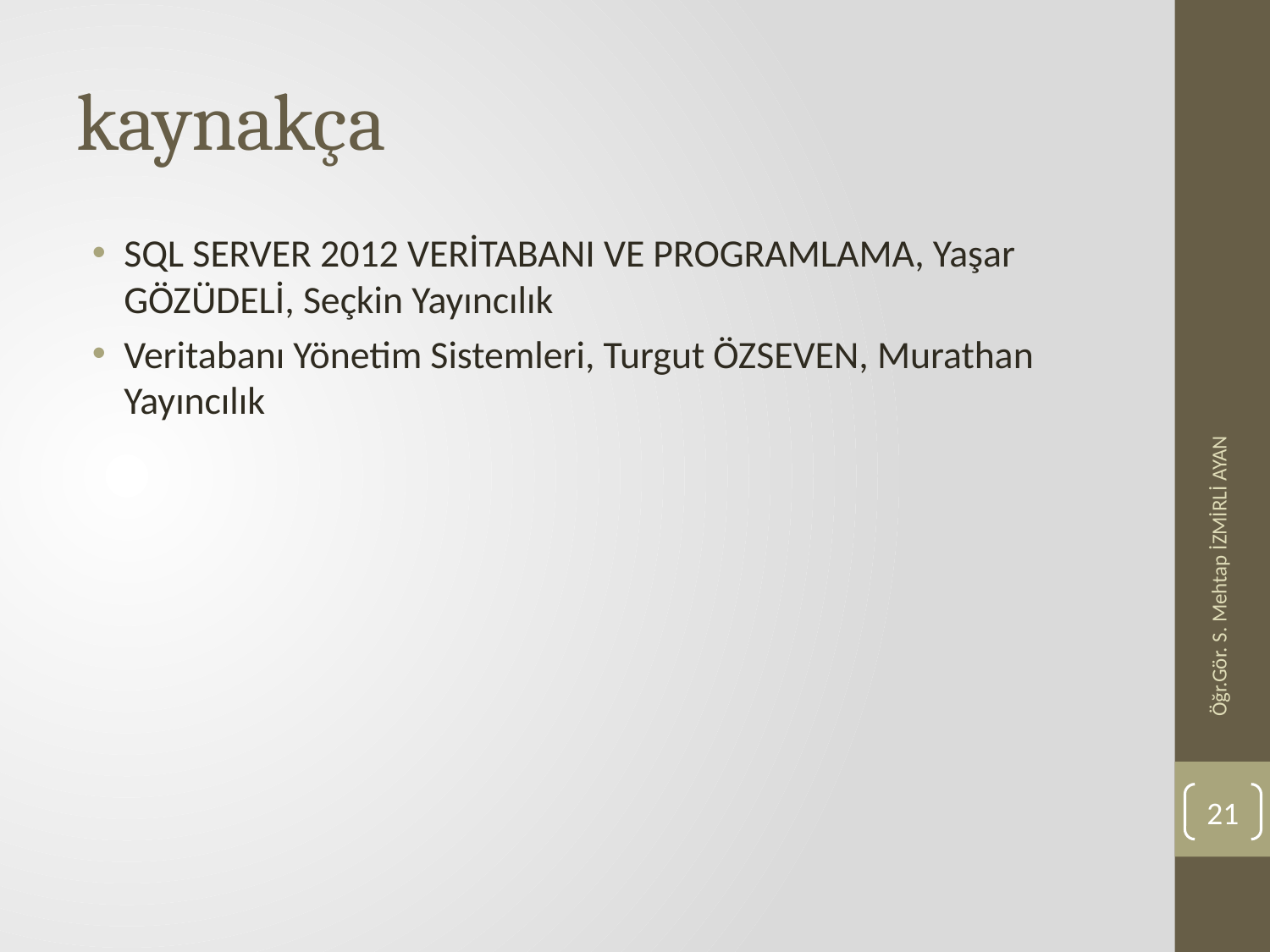

# kaynakça
SQL SERVER 2012 VERİTABANI VE PROGRAMLAMA, Yaşar GÖZÜDELİ, Seçkin Yayıncılık
Veritabanı Yönetim Sistemleri, Turgut ÖZSEVEN, Murathan Yayıncılık
Öğr.Gör. S. Mehtap İZMİRLİ AYAN
21